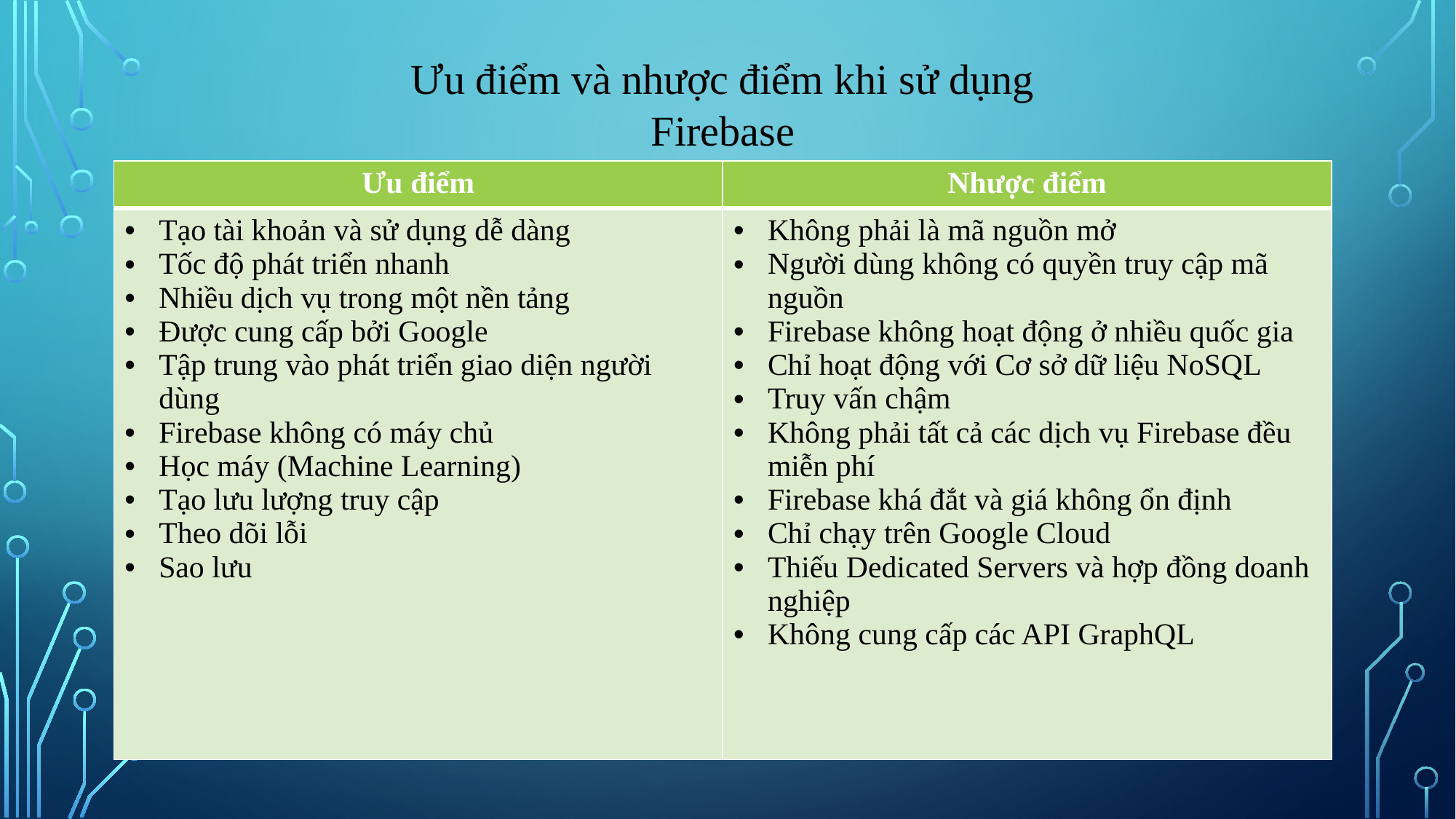

Ưu điểm và nhược điểm khi sử dụng Firebase
| Ưu điểm | Nhược điểm |
| --- | --- |
| Tạo tài khoản và sử dụng dễ dàng Tốc độ phát triển nhanh Nhiều dịch vụ trong một nền tảng Được cung cấp bởi Google  Tập trung vào phát triển giao diện người dùng  Firebase không có máy chủ Học máy (Machine Learning) Tạo lưu lượng truy cập Theo dõi lỗi Sao lưu | Không phải là mã nguồn mở Người dùng không có quyền truy cập mã nguồn Firebase không hoạt động ở nhiều quốc gia Chỉ hoạt động với Cơ sở dữ liệu NoSQL Truy vấn chậm Không phải tất cả các dịch vụ Firebase đều miễn phí Firebase khá đắt và giá không ổn định Chỉ chạy trên Google Cloud Thiếu Dedicated Servers và hợp đồng doanh nghiệp Không cung cấp các API GraphQL |